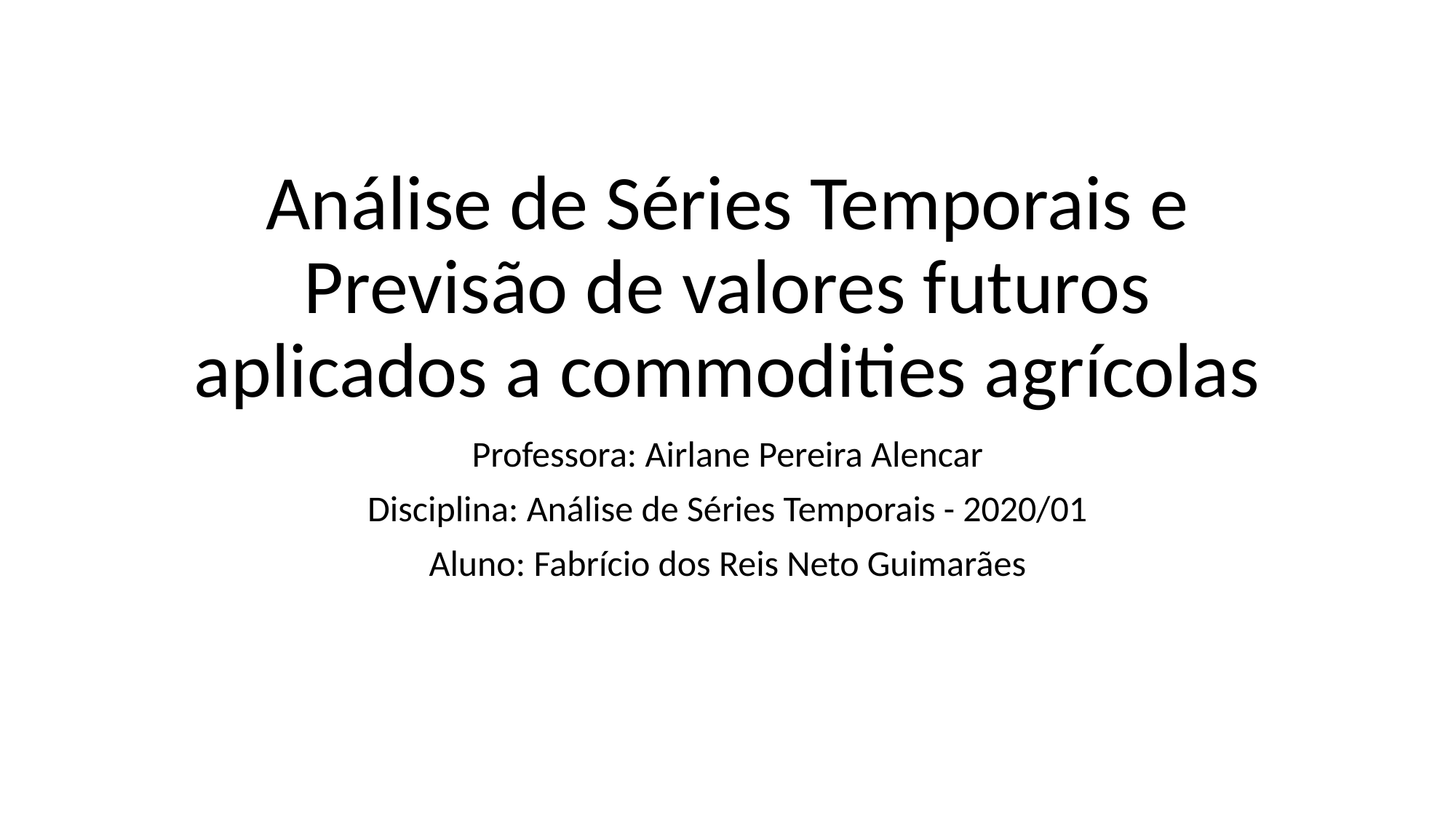

# Análise de Séries Temporais e Previsão de valores futuros aplicados a commodities agrícolas
Professora: Airlane Pereira Alencar
Disciplina: Análise de Séries Temporais - 2020/01
Aluno: Fabrício dos Reis Neto Guimarães